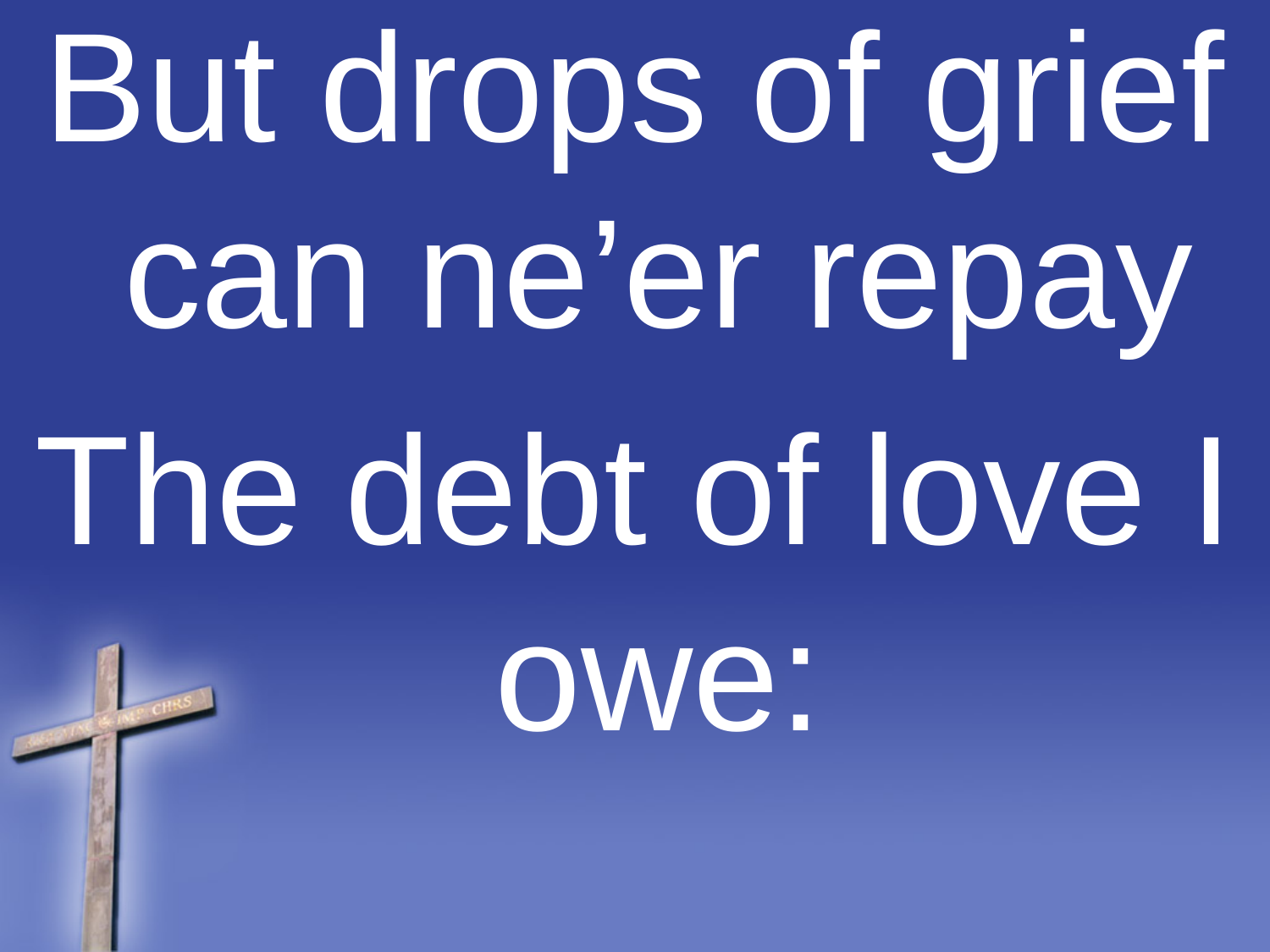

But drops of grief can ne’er repay
The debt of love I owe: